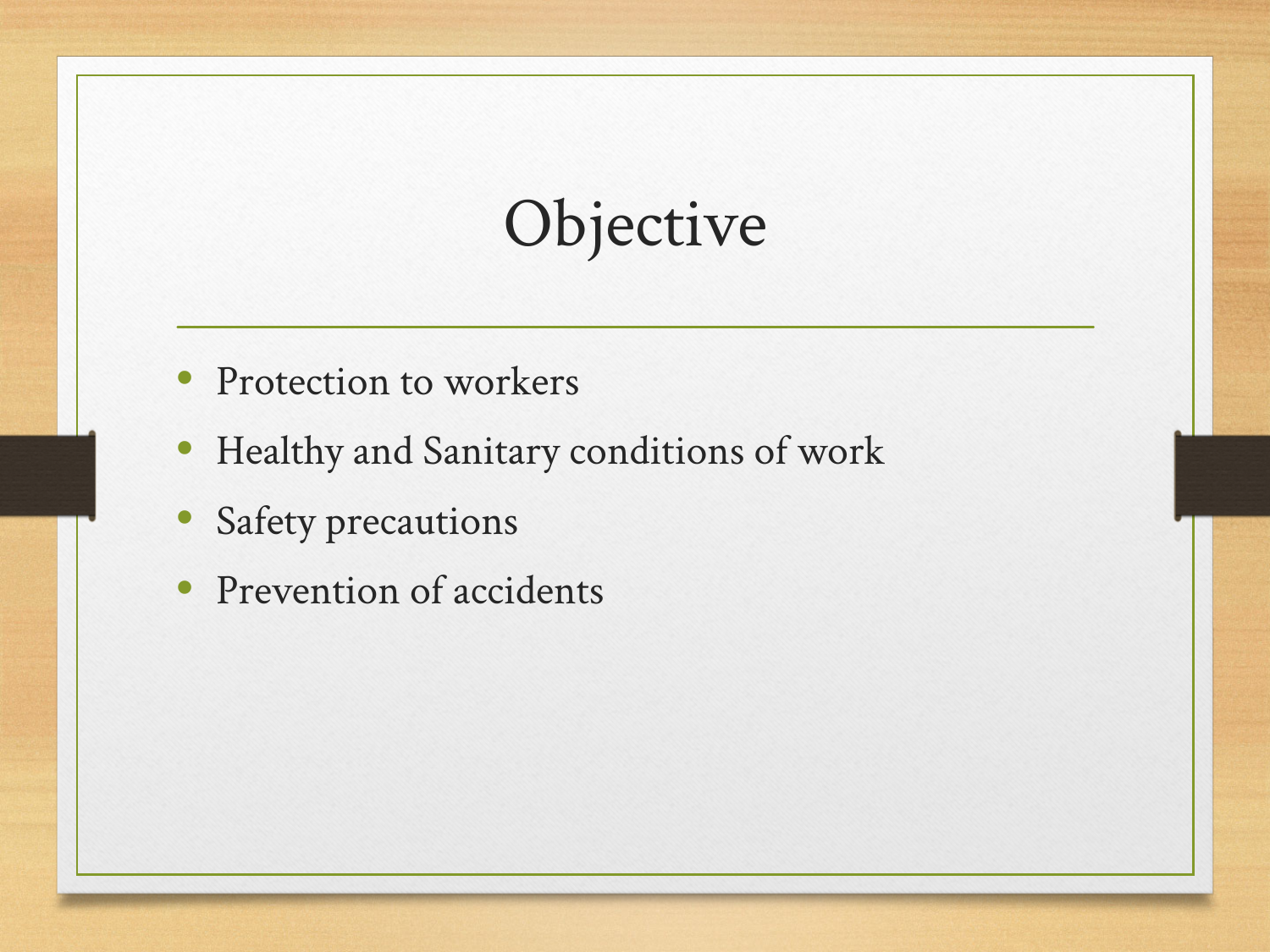

# Objective
Protection to workers
Healthy and Sanitary conditions of work
Safety precautions
Prevention of accidents